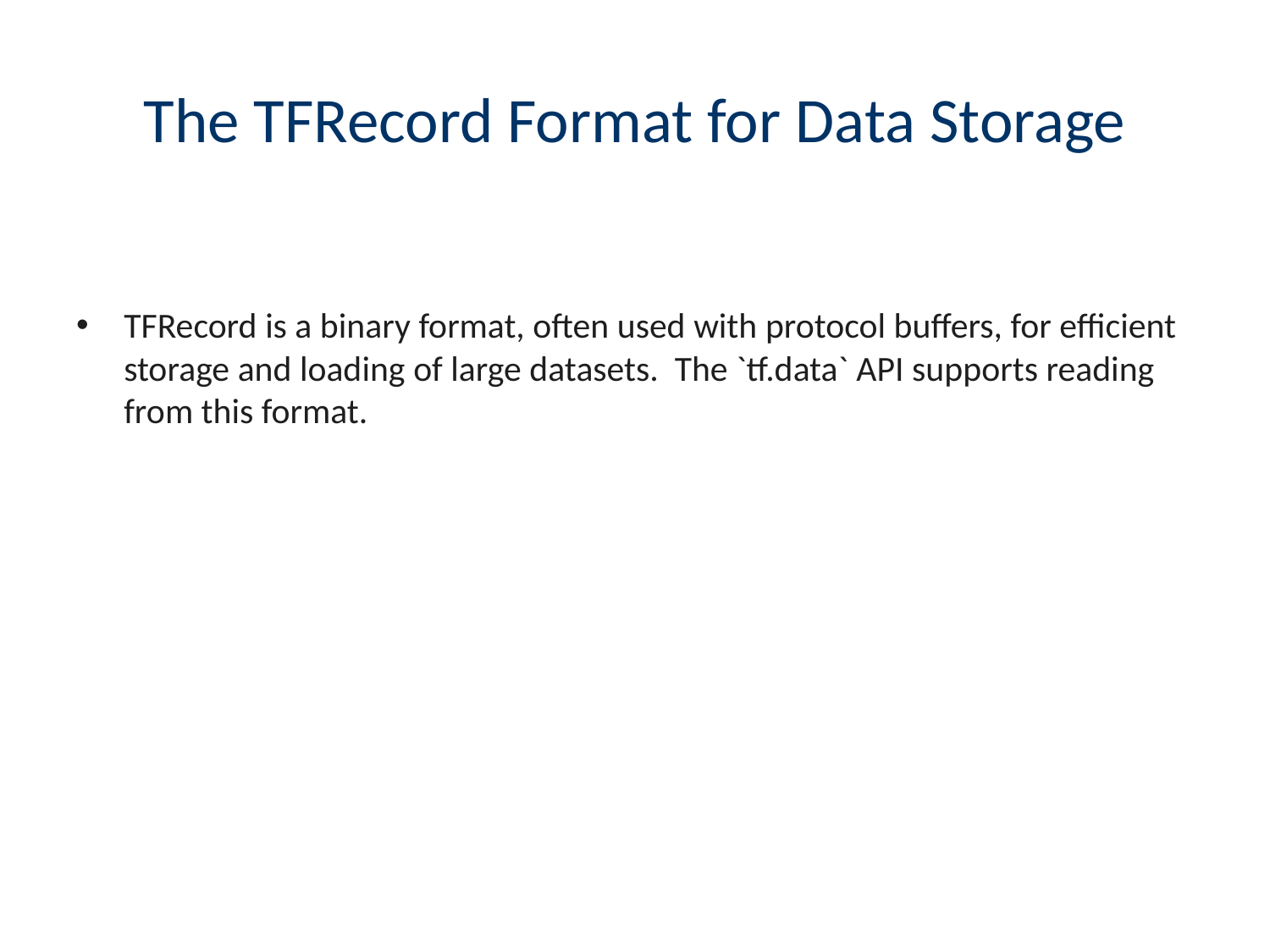

# The TFRecord Format for Data Storage

TFRecord is a binary format, often used with protocol buffers, for efficient storage and loading of large datasets.  The `tf.data` API supports reading from this format.